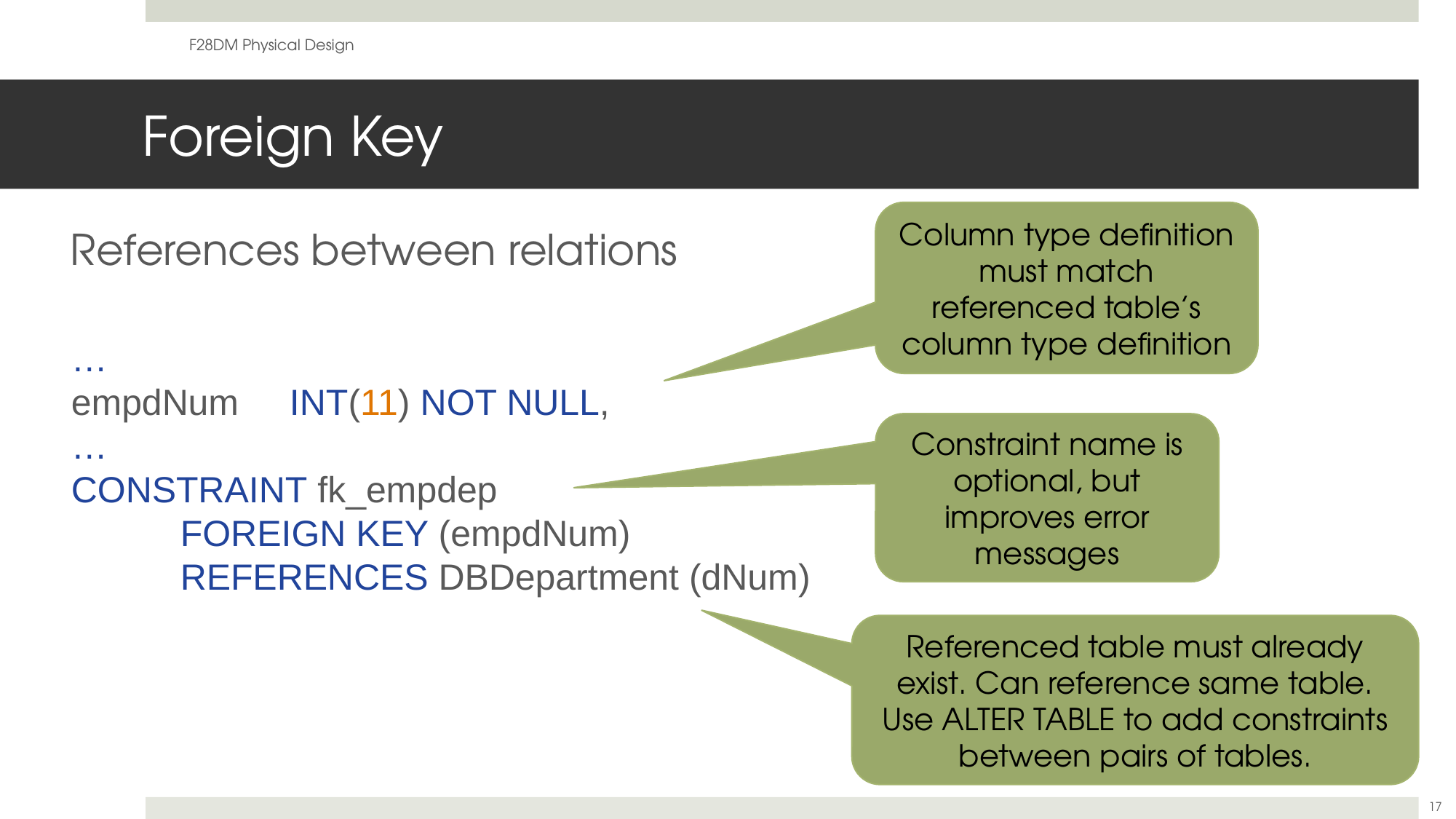

F28DM Physical Design

# Foreign Key
Column type definition must match referenced table’s column type definition
References between relations

…
empdNum 	INT(11) NOT NULL,
…
CONSTRAINT fk_empdep
	FOREIGN KEY (empdNum)
	REFERENCES DBDepartment (dNum)

Constraint name is optional, but improves error messages
Referenced table must already exist. Can reference same table.
Use ALTER TABLE to add constraints between pairs of tables.
17